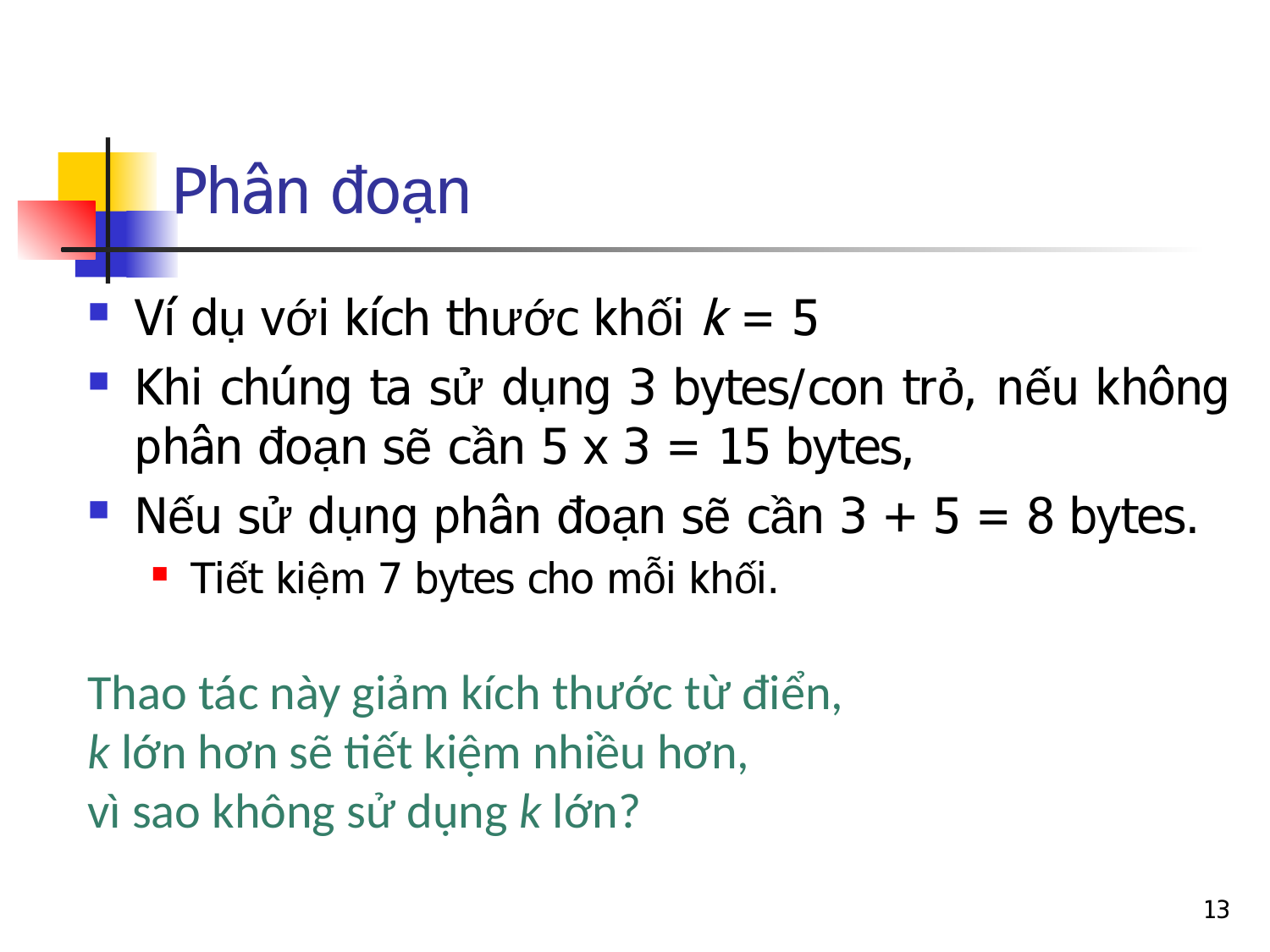

# Phân đoạn
Ví dụ với kích thước khối k = 5
Khi chúng ta sử dụng 3 bytes/con trỏ, nếu không phân đoạn sẽ cần 5 x 3 = 15 bytes,
Nếu sử dụng phân đoạn sẽ cần 3 + 5 = 8 bytes.
Tiết kiệm 7 bytes cho mỗi khối.

Thao tác này giảm kích thước từ điển,
k lớn hơn sẽ tiết kiệm nhiều hơn,
vì sao không sử dụng k lớn?
13